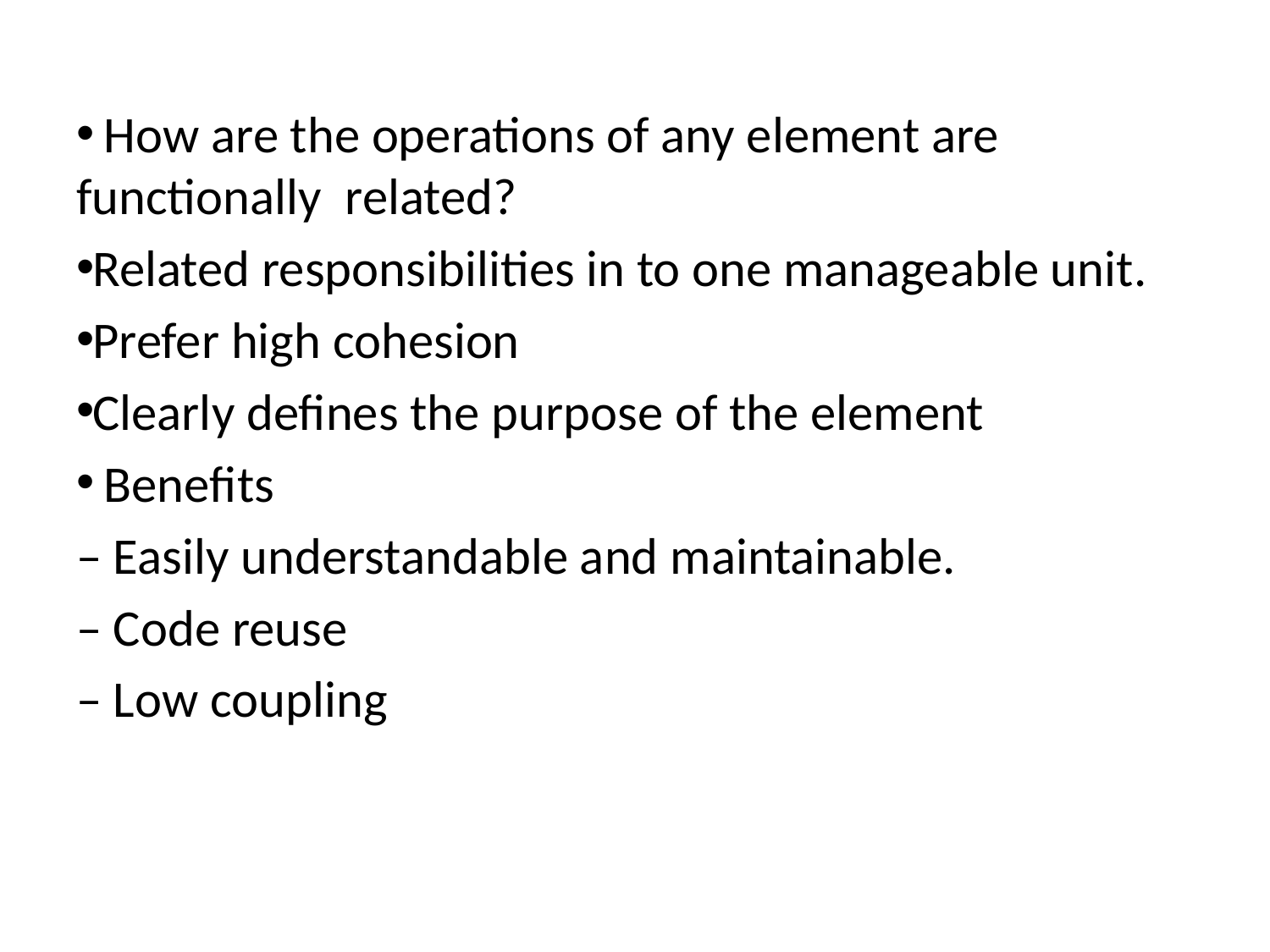

How are the operations of any element are functionally  related?
Related responsibilities in to one manageable unit.
Prefer high cohesion
Clearly defines the purpose of the element
 Benefits
– Easily understandable and maintainable.
– Code reuse
– Low coupling